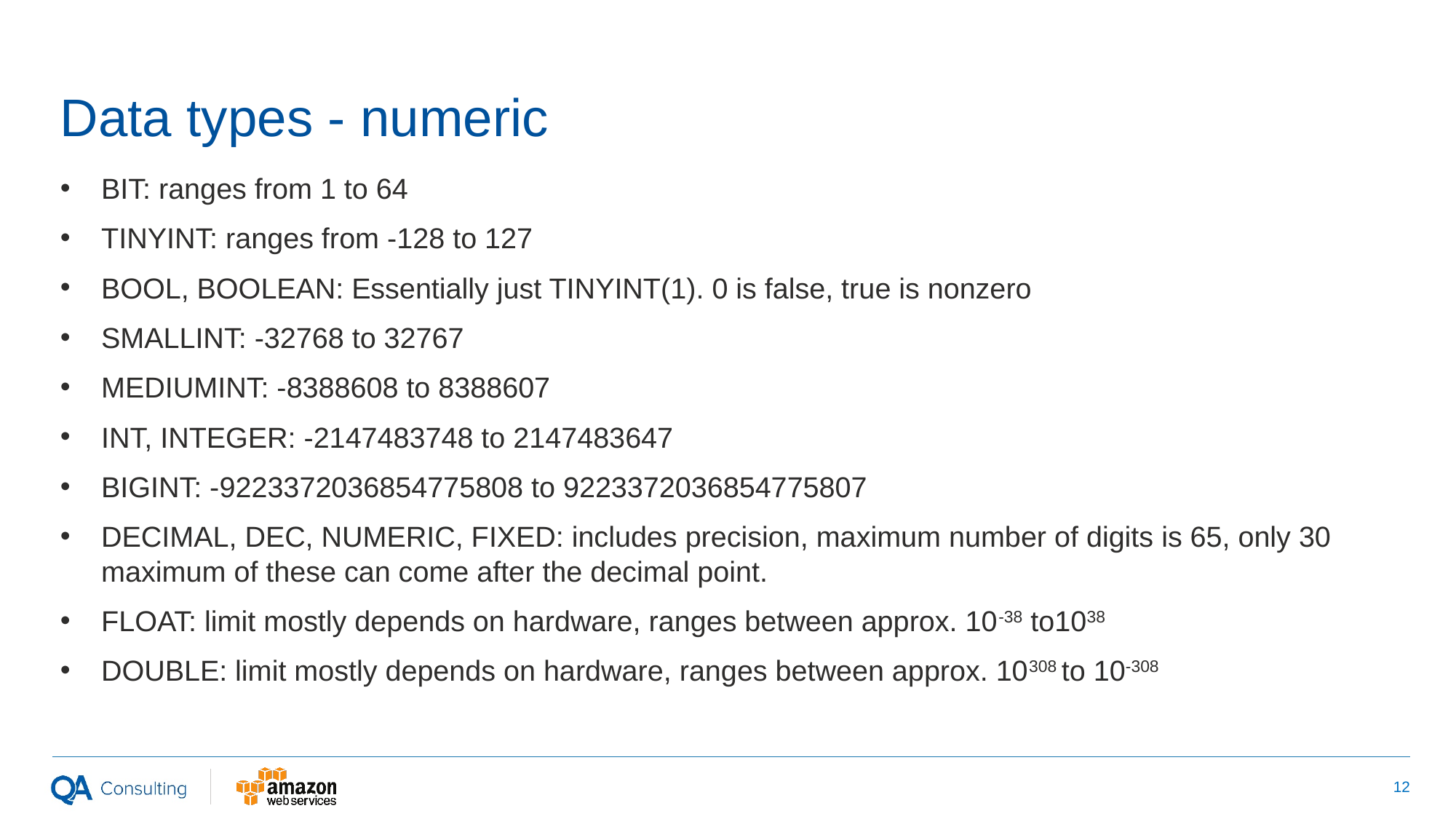

# Data types - numeric
BIT: ranges from 1 to 64
TINYINT: ranges from -128 to 127
BOOL, BOOLEAN: Essentially just TINYINT(1). 0 is false, true is nonzero
SMALLINT: -32768 to 32767
MEDIUMINT: -8388608 to 8388607
INT, INTEGER: -2147483748 to 2147483647
BIGINT: -9223372036854775808 to 9223372036854775807
DECIMAL, DEC, NUMERIC, FIXED: includes precision, maximum number of digits is 65, only 30 maximum of these can come after the decimal point.
FLOAT: limit mostly depends on hardware, ranges between approx. 10-38 to1038
DOUBLE: limit mostly depends on hardware, ranges between approx. 10308 to 10-308